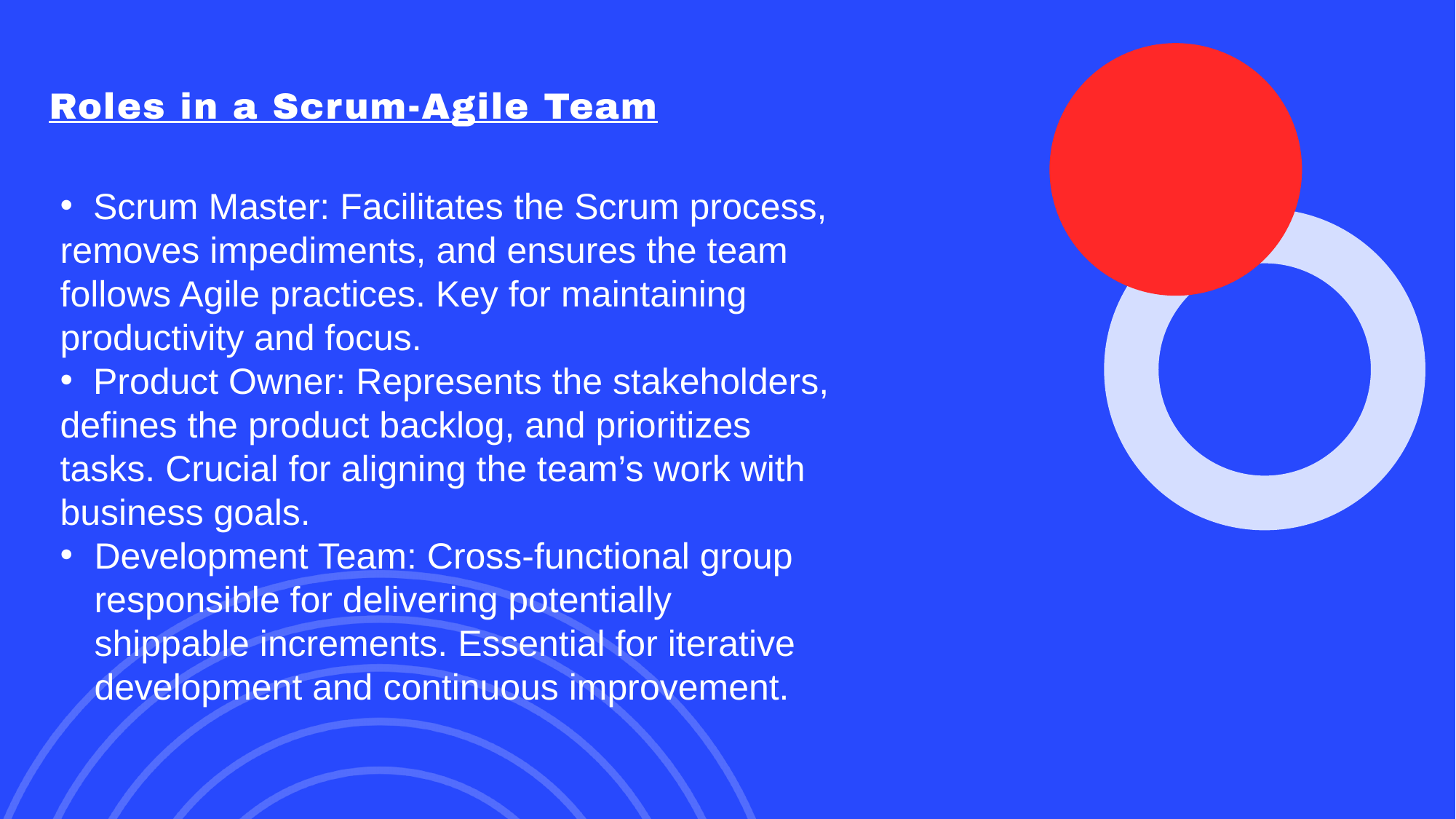

# Roles in a Scrum-Agile Team
  Scrum Master: Facilitates the Scrum process, removes impediments, and ensures the team follows Agile practices. Key for maintaining productivity and focus.
  Product Owner: Represents the stakeholders, defines the product backlog, and prioritizes tasks. Crucial for aligning the team’s work with business goals.
Development Team: Cross-functional group responsible for delivering potentially shippable increments. Essential for iterative development and continuous improvement.